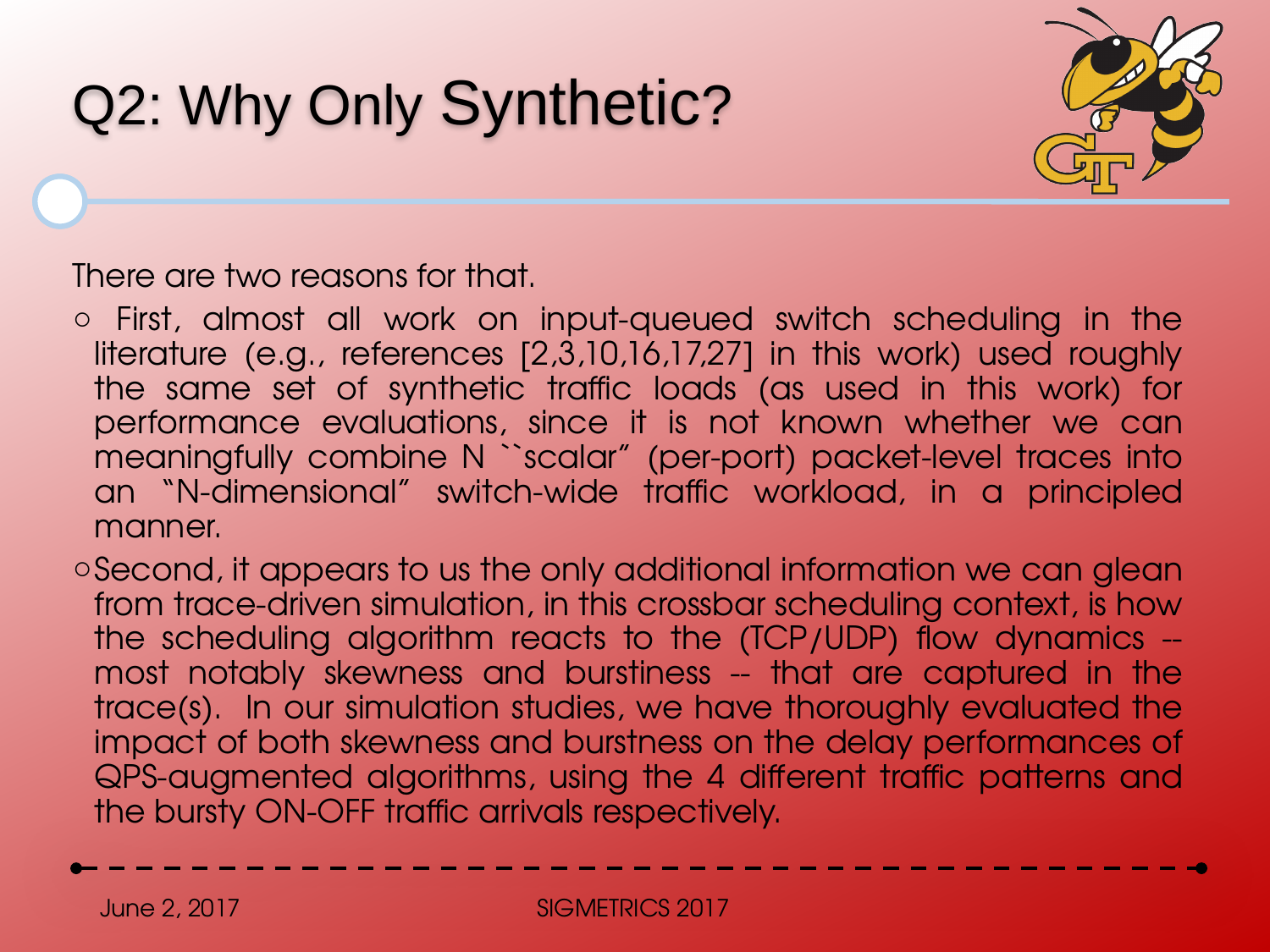

# Q2: Why Only Synthetic?
There are two reasons for that.
 First, almost all work on input-queued switch scheduling in the literature (e.g., references [2,3,10,16,17,27] in this work) used roughly the same set of synthetic traffic loads (as used in this work) for performance evaluations, since it is not known whether we can meaningfully combine N ``scalar” (per-port) packet-level traces into an “N-dimensional” switch-wide traffic workload, in a principled manner.
Second, it appears to us the only additional information we can glean from trace-driven simulation, in this crossbar scheduling context, is how the scheduling algorithm reacts to the (TCP/UDP) flow dynamics -- most notably skewness and burstiness -- that are captured in the trace(s).  In our simulation studies, we have thoroughly evaluated the impact of both skewness and burstness on the delay performances of QPS-augmented algorithms, using the 4 different traffic patterns and the bursty ON-OFF traffic arrivals respectively.
June 2, 2017
SIGMETRICS 2017